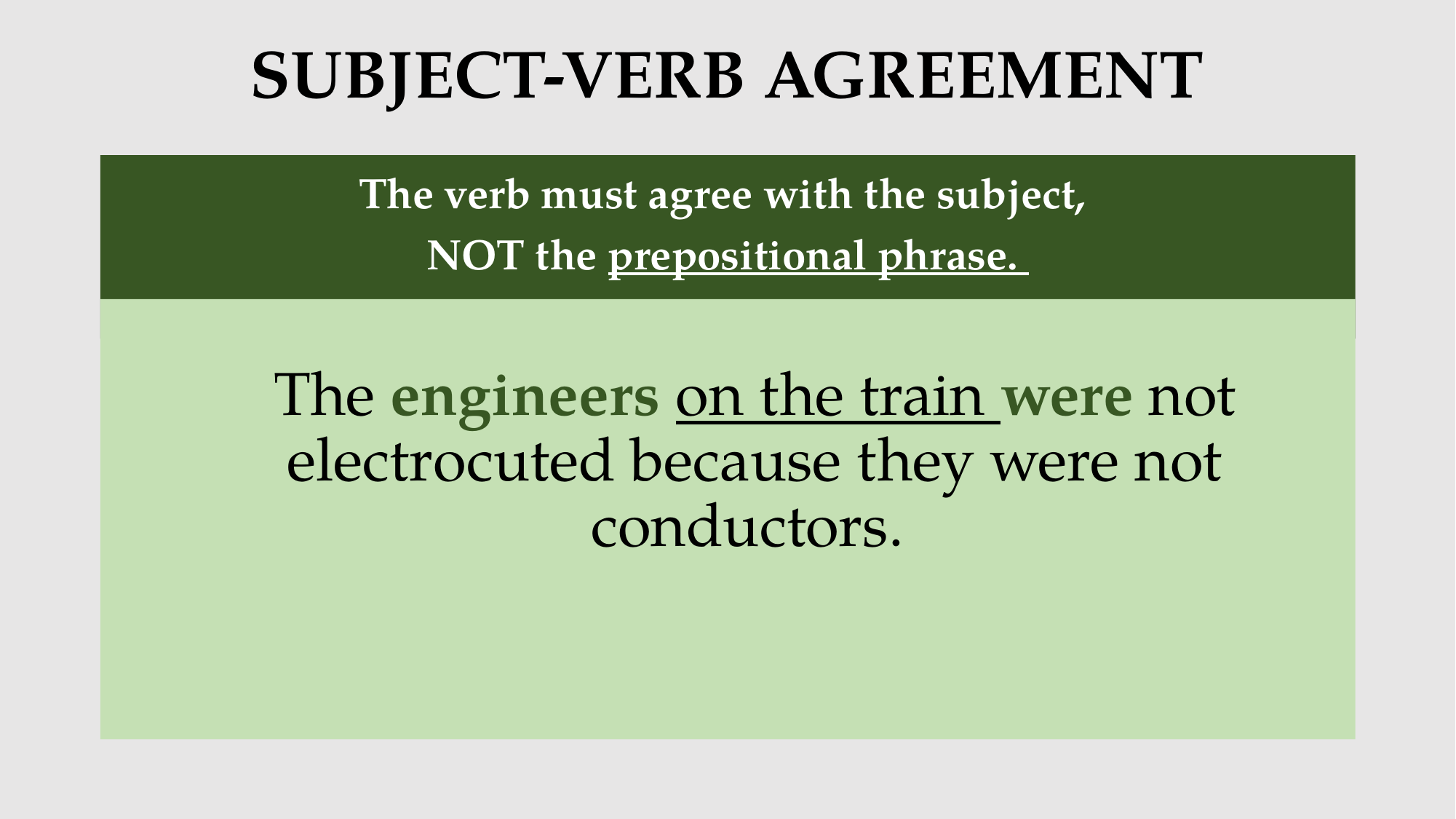

# SUBJECT-VERB AGREEMENT
The verb must agree with the subject,
NOT the prepositional phrase.

The engineers on the train were not electrocuted because they were not conductors.